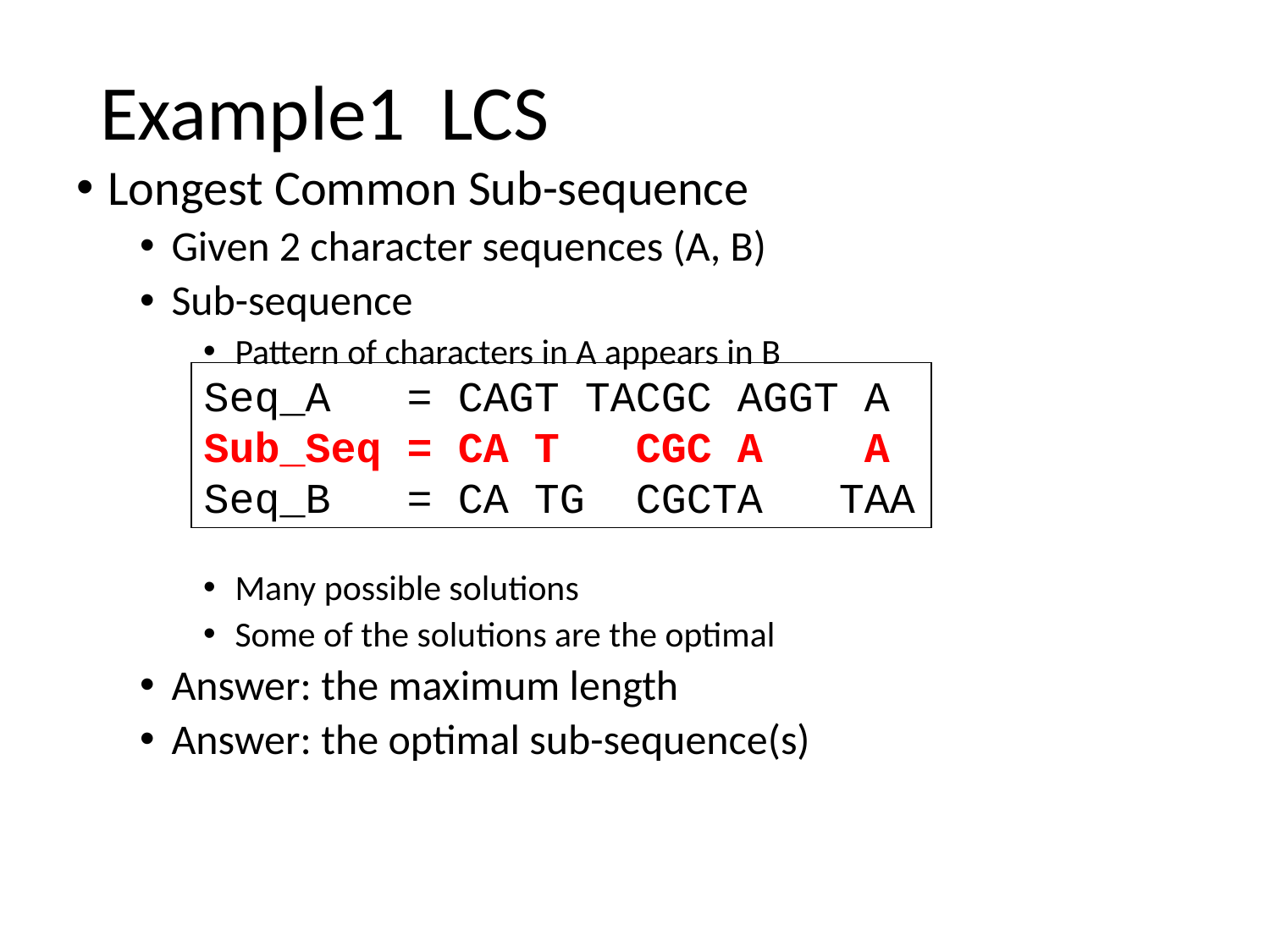

# Example1  LCS
Longest Common Sub-sequence
Given 2 character sequences (A, B)
Sub-sequence
Pattern of characters in A appears in B

Many possible solutions
Some of the solutions are the optimal
Answer: the maximum length
Answer: the optimal sub-sequence(s)
Seq_A   = CAGT TACGC AGGT A
Sub_Seq = CA T   CGC A    A
Seq_B   = CA TG  CGCTA   TAA